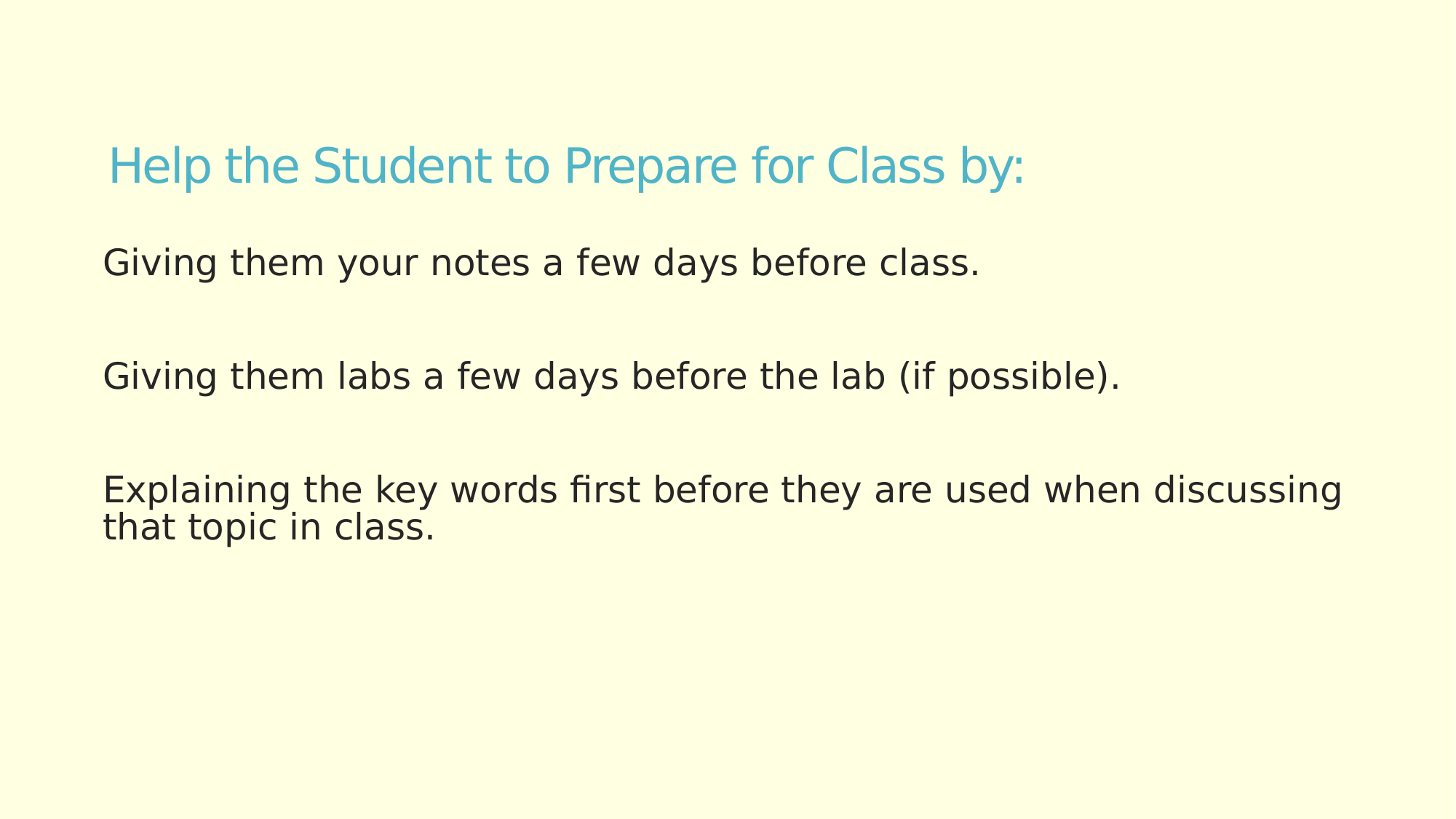

# Help the Student to Prepare for Class by:
Giving them your notes a few days before class.

Giving them labs a few days before the lab (if possible).

Explaining the key words first before they are used when discussing that topic in class.